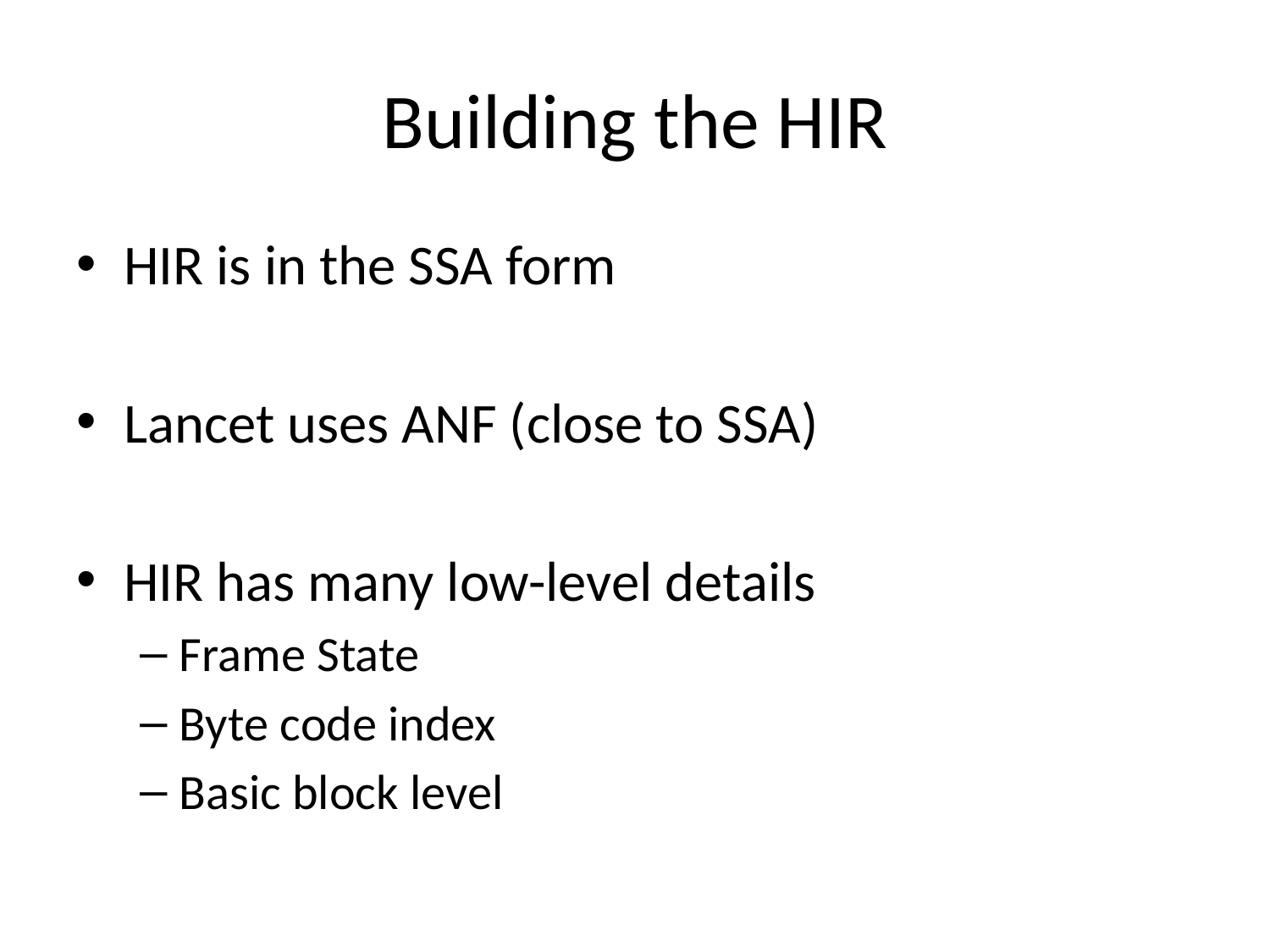

# Building the HIR
HIR is in the SSA form

Lancet uses ANF (close to SSA)

HIR has many low-level details
Frame State
Byte code index
Basic block level